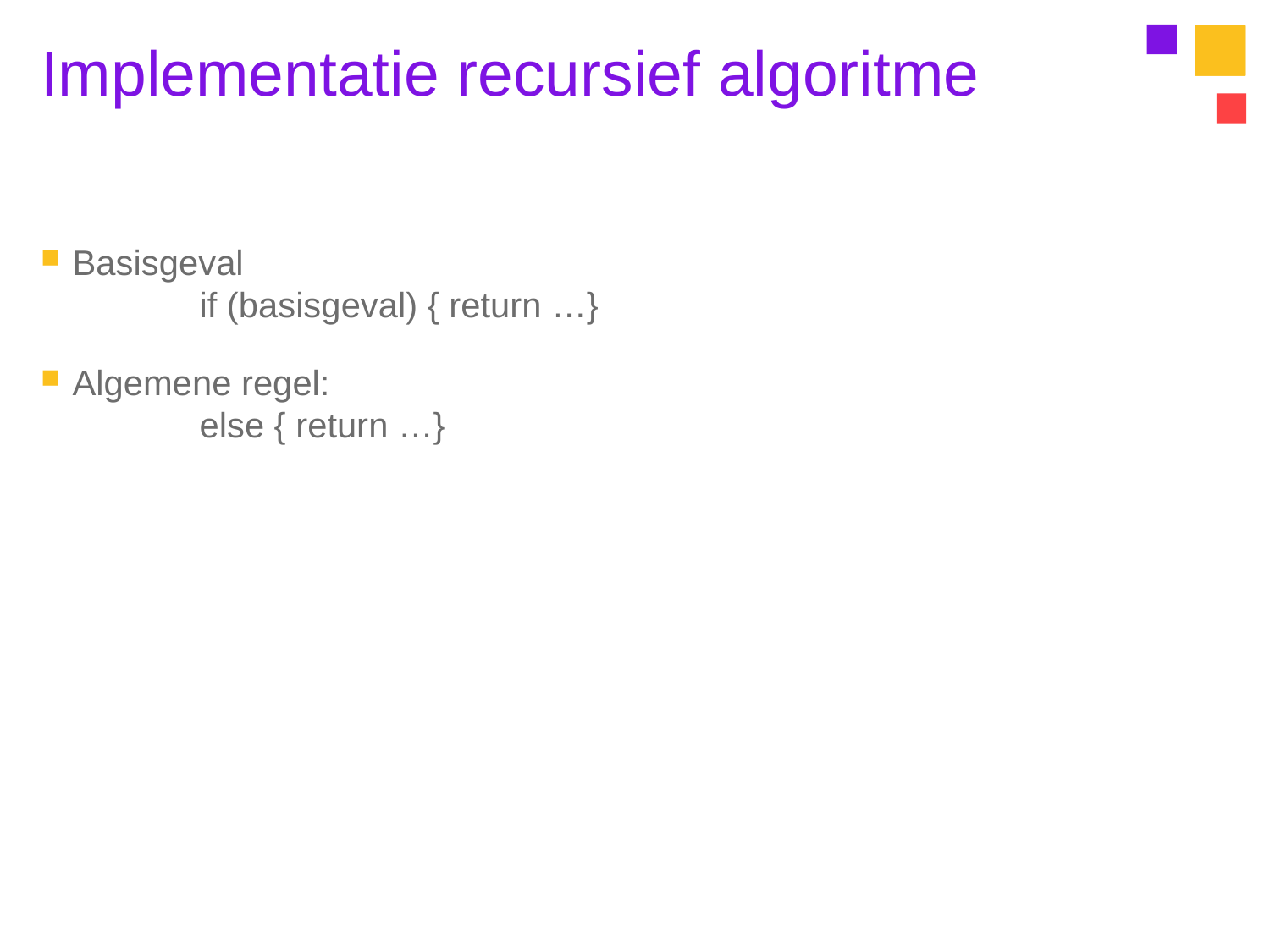

# Implementatie recursief algoritme

Basisgeval
	if (basisgeval) { return …}
Algemene regel:
	else { return …}